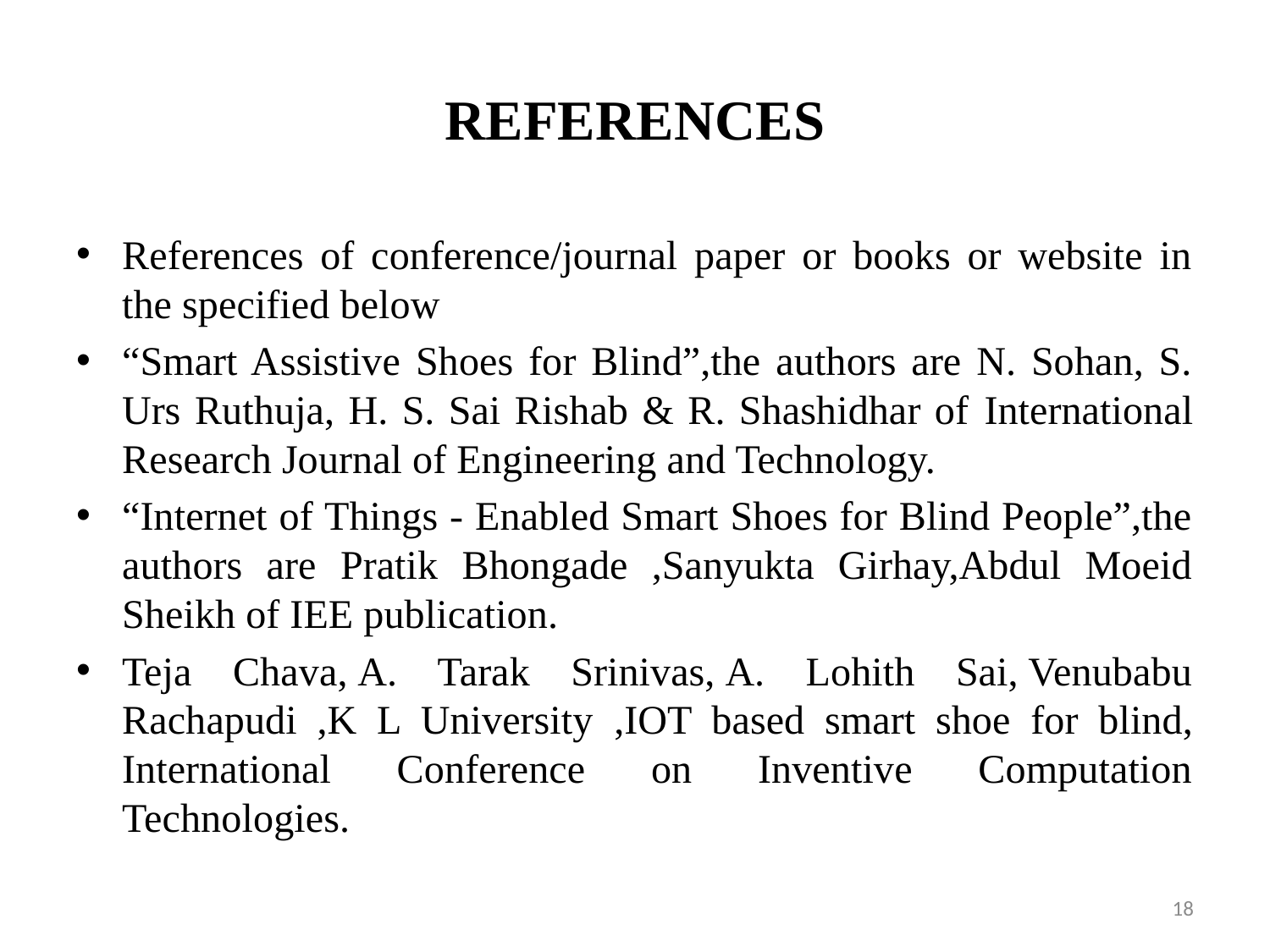

# REFERENCES
References of conference/journal paper or books or website in the specified below
“Smart Assistive Shoes for Blind”,the authors are N. Sohan, S. Urs Ruthuja, H. S. Sai Rishab & R. Shashidhar of International Research Journal of Engineering and Technology.
“Internet of Things - Enabled Smart Shoes for Blind People”,the authors are Pratik Bhongade ,Sanyukta Girhay,Abdul Moeid Sheikh of IEE publication.
Teja Chava, A. Tarak Srinivas, A. Lohith Sai, Venubabu Rachapudi ,K L University ,IOT based smart shoe for blind, International Conference on Inventive Computation Technologies.

18